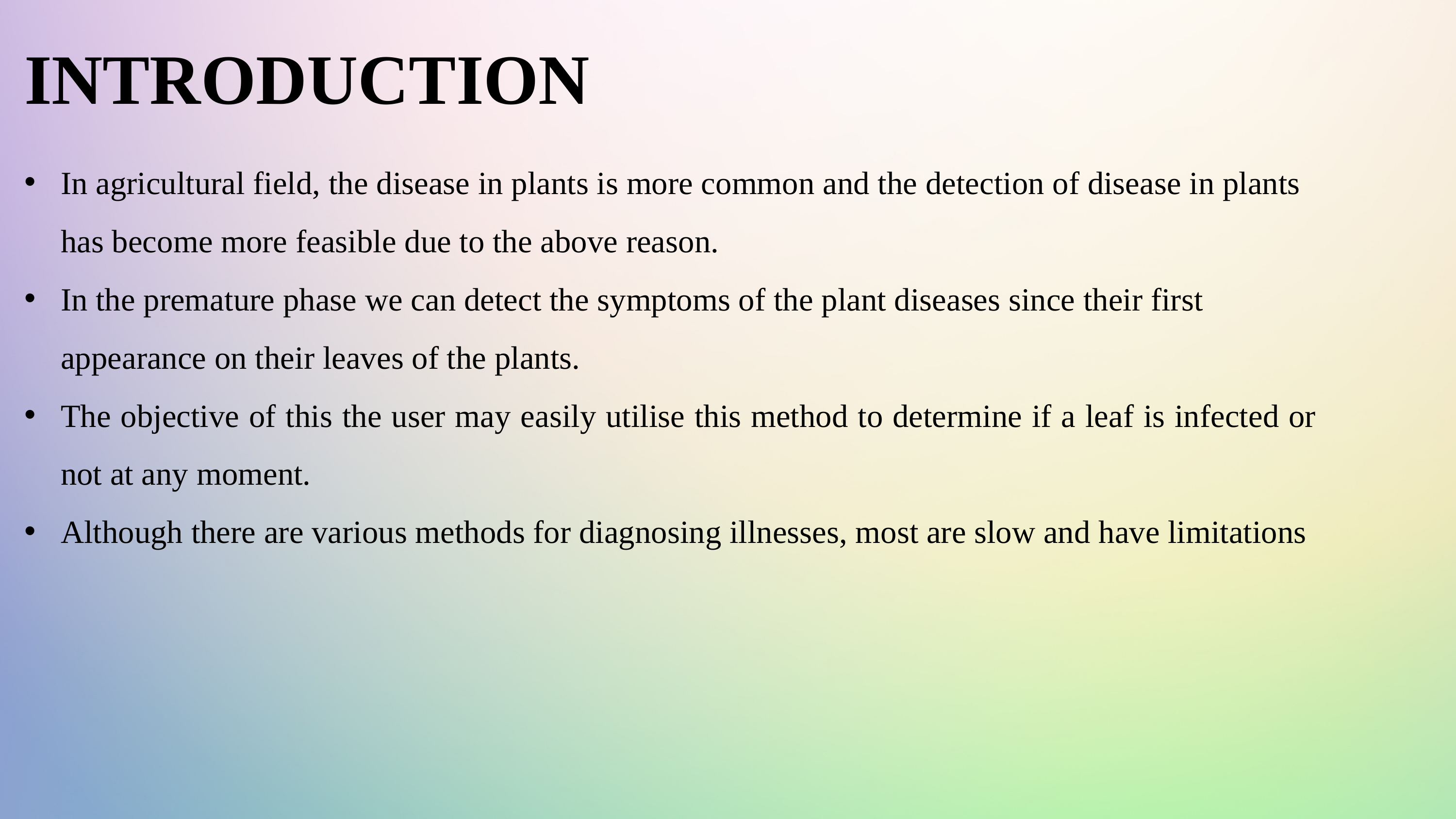

# INTRODUCTION
In agricultural field, the disease in plants is more common and the detection of disease in plants has become more feasible due to the above reason.
In the premature phase we can detect the symptoms of the plant diseases since their first appearance on their leaves of the plants.
The objective of this the user may easily utilise this method to determine if a leaf is infected or not at any moment.
Although there are various methods for diagnosing illnesses, most are slow and have limitations